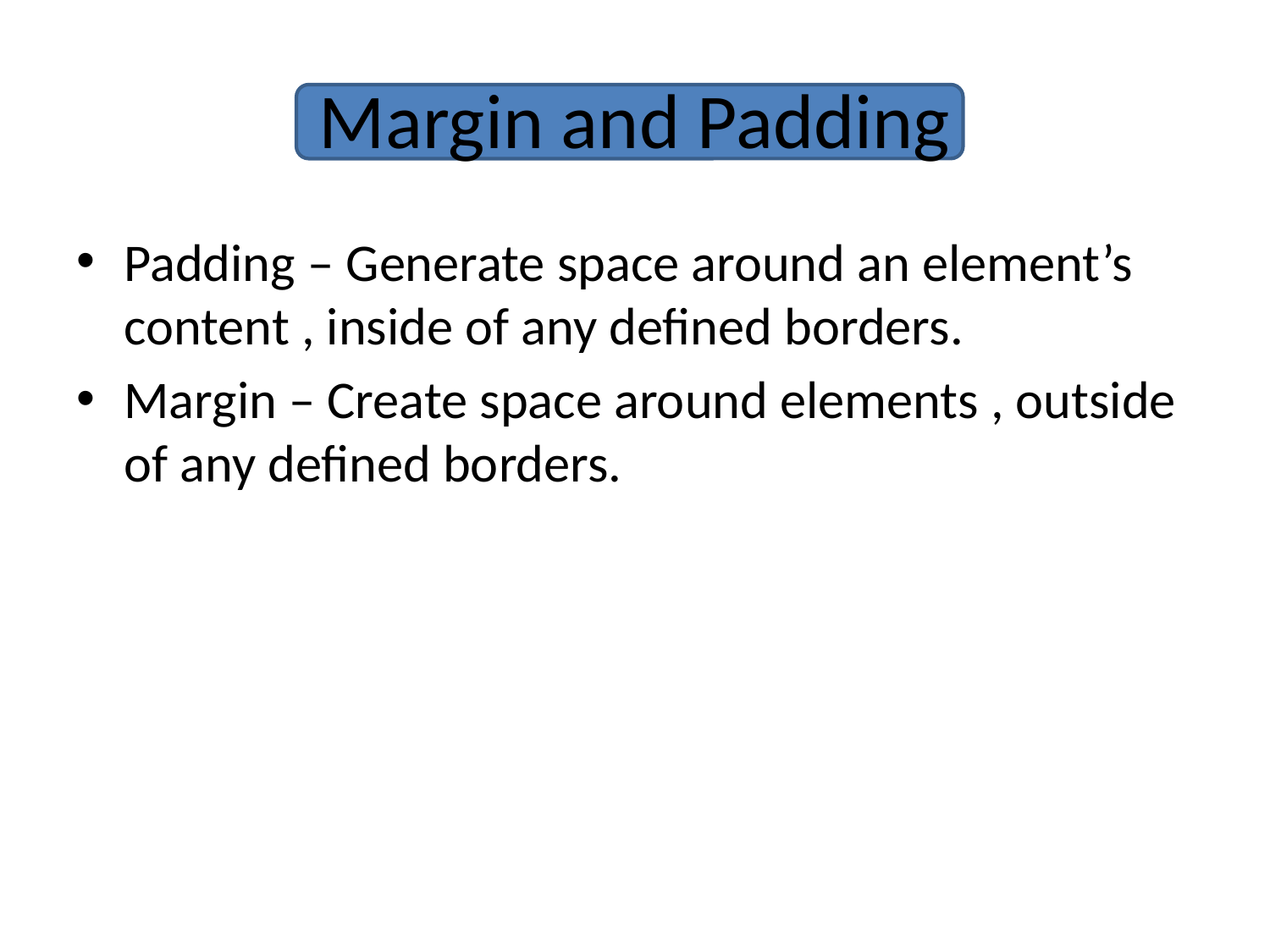

# Margin and Padding

Padding – Generate space around an element’s content , inside of any defined borders.
Margin – Create space around elements , outside of any defined borders.